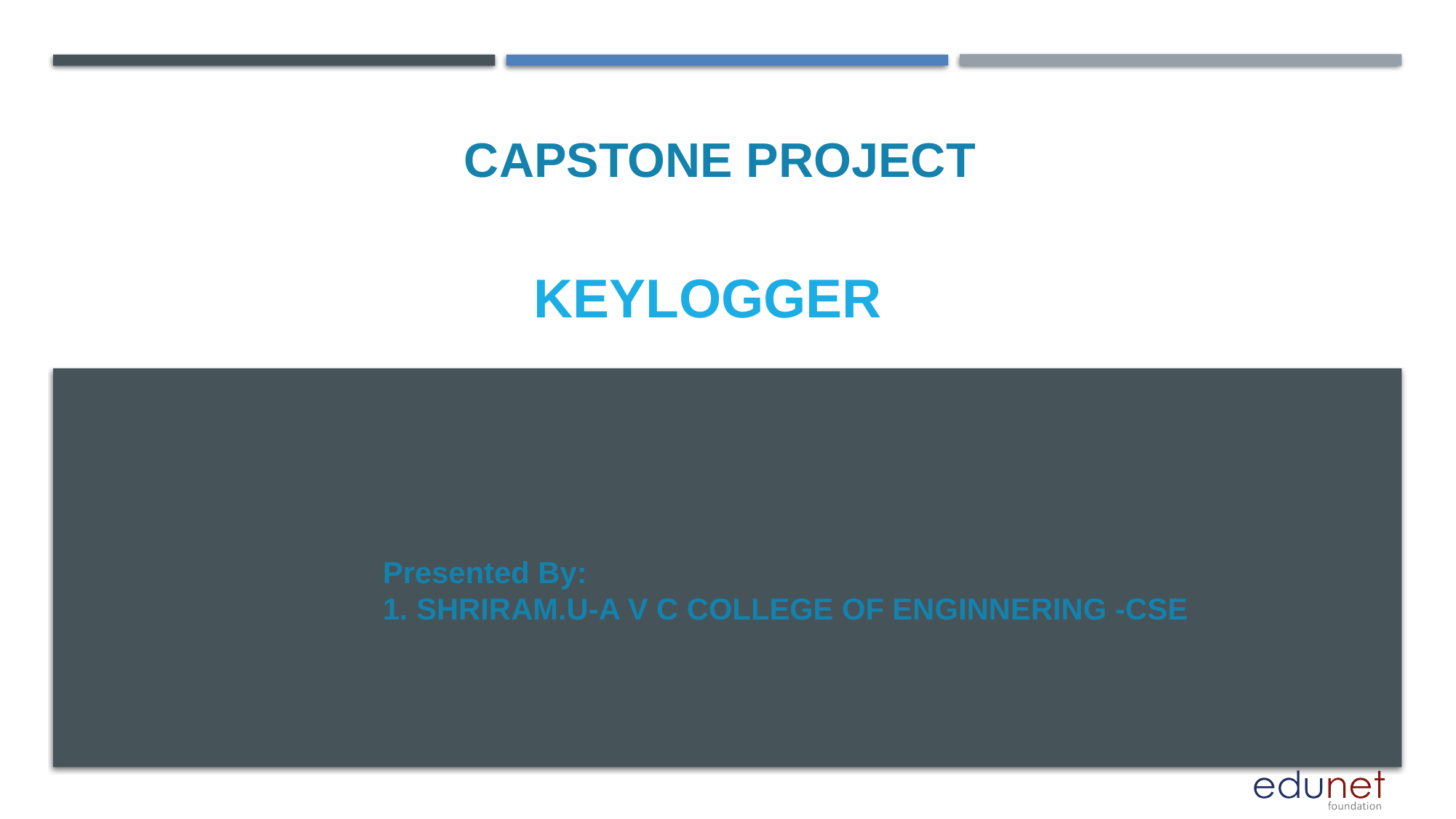

CAPSTONE PROJECT
KEYLOGGER
Presented By:
1. SHRIRAM.U-A V C COLLEGE OF ENGINNERING -CSE